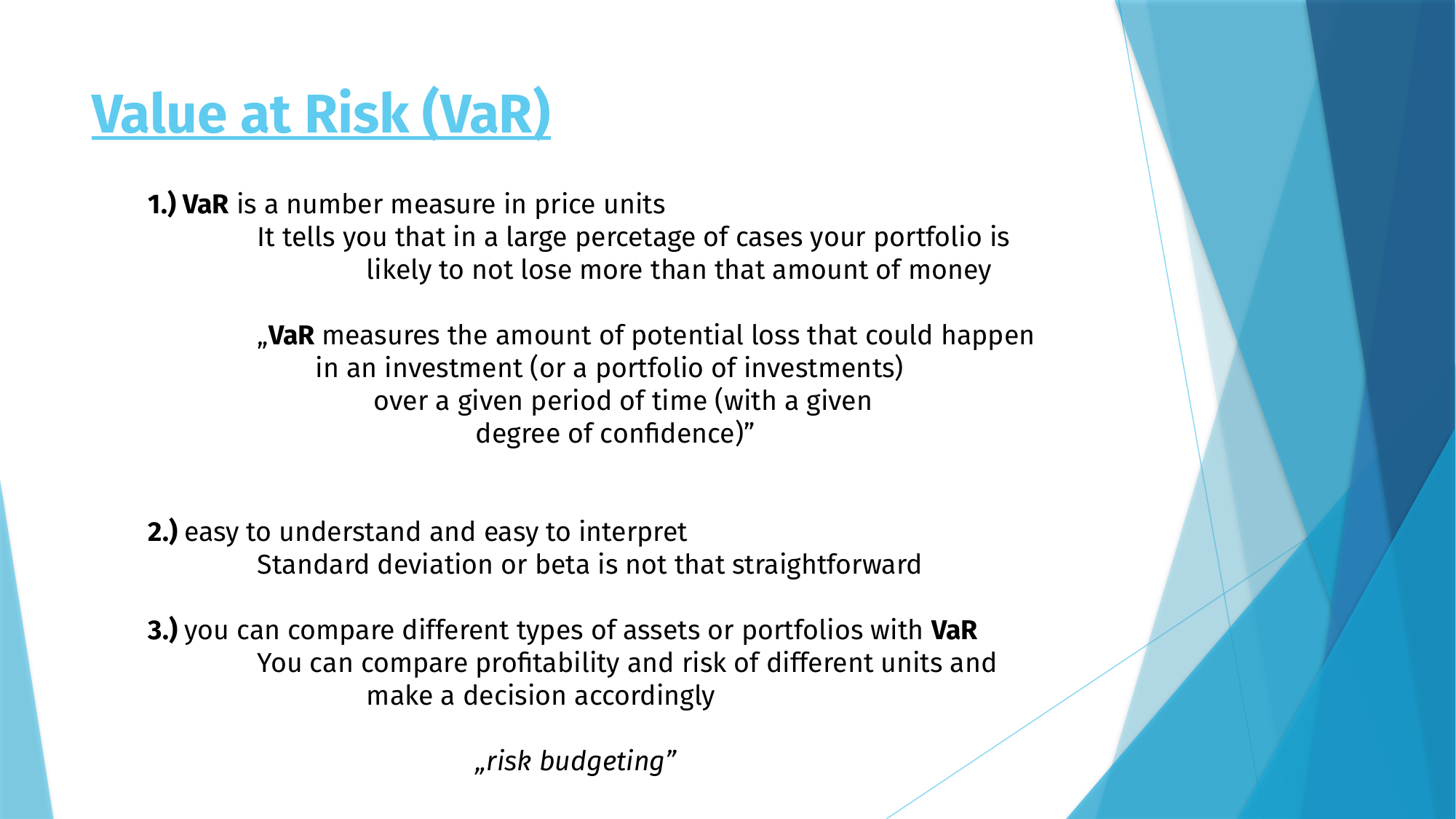

# Value at Risk (VaR)
1.) VaR is a number measure in price units
	It tells you that in a large percetage of cases your portfolio is
		likely to not lose more than that amount of money

	„VaR measures the amount of potential loss that could happen
	        in an investment (or a portfolio of investments)
		 over a given period of time (with a given
			degree of confidence)”

2.) easy to understand and easy to interpret
	Standard deviation or beta is not that straightforward

3.) you can compare different types of assets or portfolios with VaR
	You can compare profitability and risk of different units and
		make a decision accordingly

			„risk budgeting”